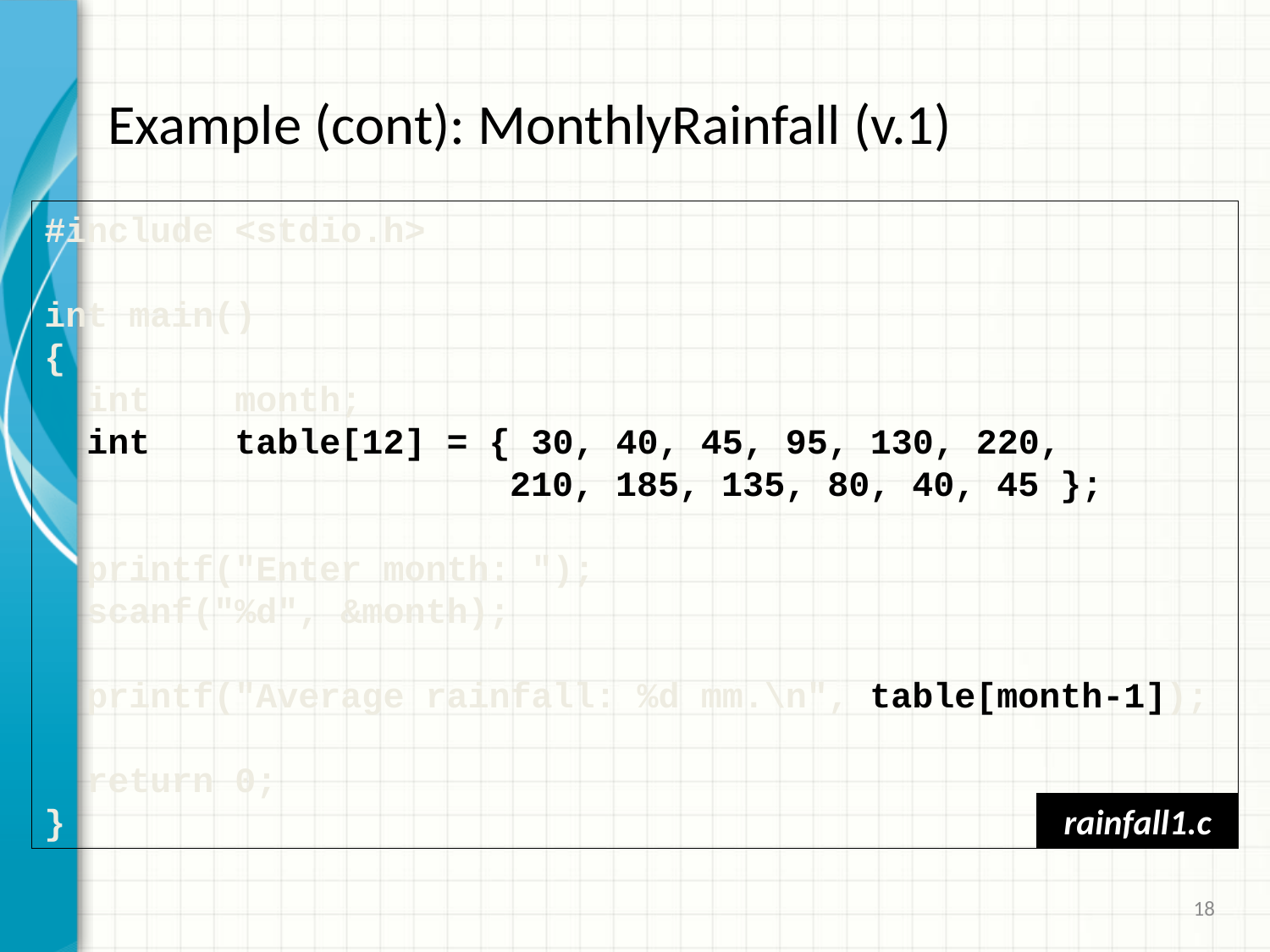

# Example (cont): MonthlyRainfall (v.1)
#include <stdio.h>

int main()
{
  int    month;
  int    table[12] = { 30, 40, 45, 95, 130, 220,
                      210, 185, 135, 80, 40, 45 };

  printf("Enter month: ");
  scanf("%d", &month);

  printf("Average rainfall: %d mm.\n", table[month-1]);

  return 0;
}
rainfall1.c
18